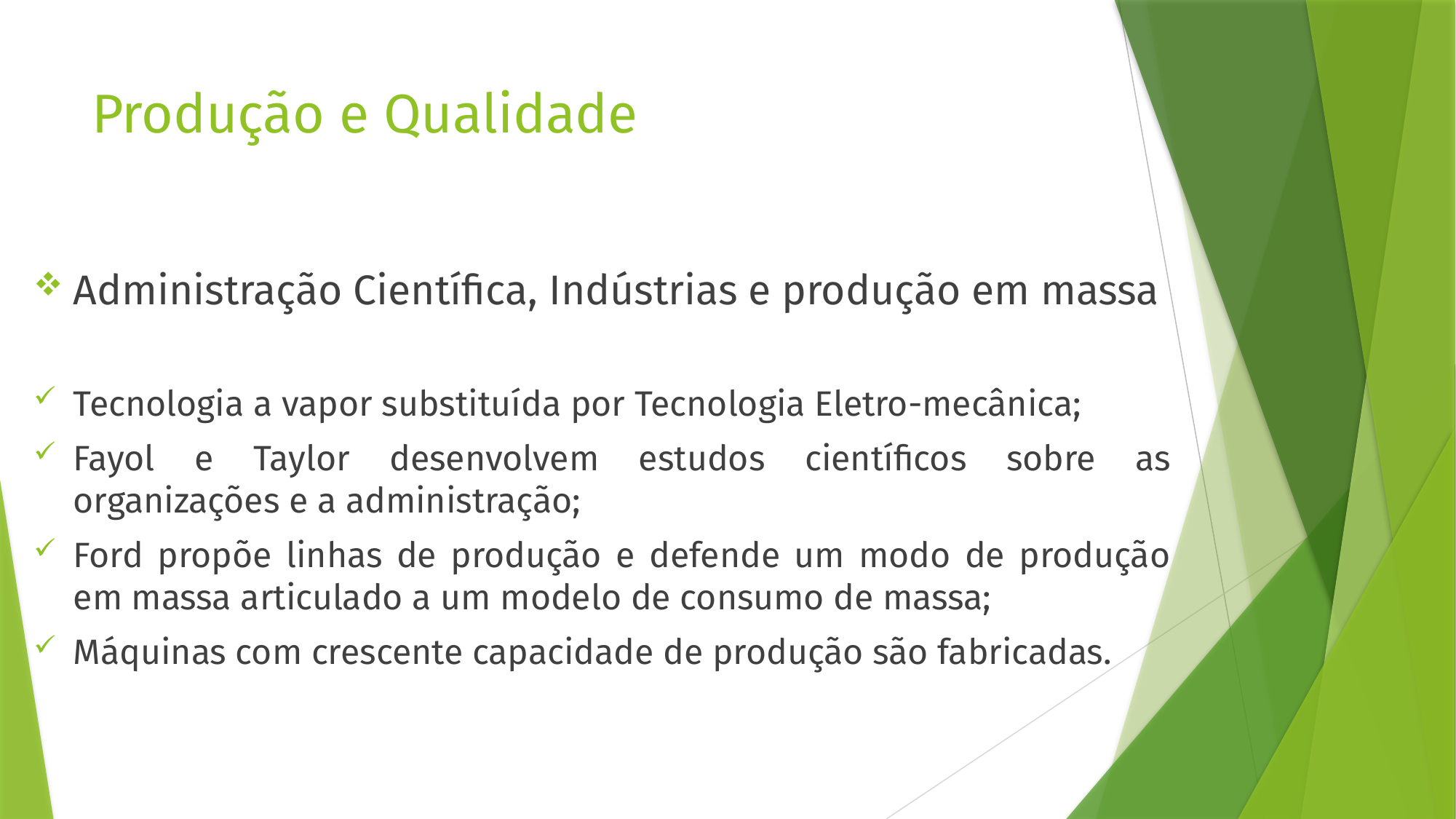

# Produção e Qualidade
Administração Científica, Indústrias e produção em massa

Tecnologia a vapor substituída por Tecnologia Eletro-mecânica;
Fayol e Taylor desenvolvem estudos científicos sobre as organizações e a administração;
Ford propõe linhas de produção e defende um modo de produção em massa articulado a um modelo de consumo de massa;
Máquinas com crescente capacidade de produção são fabricadas.